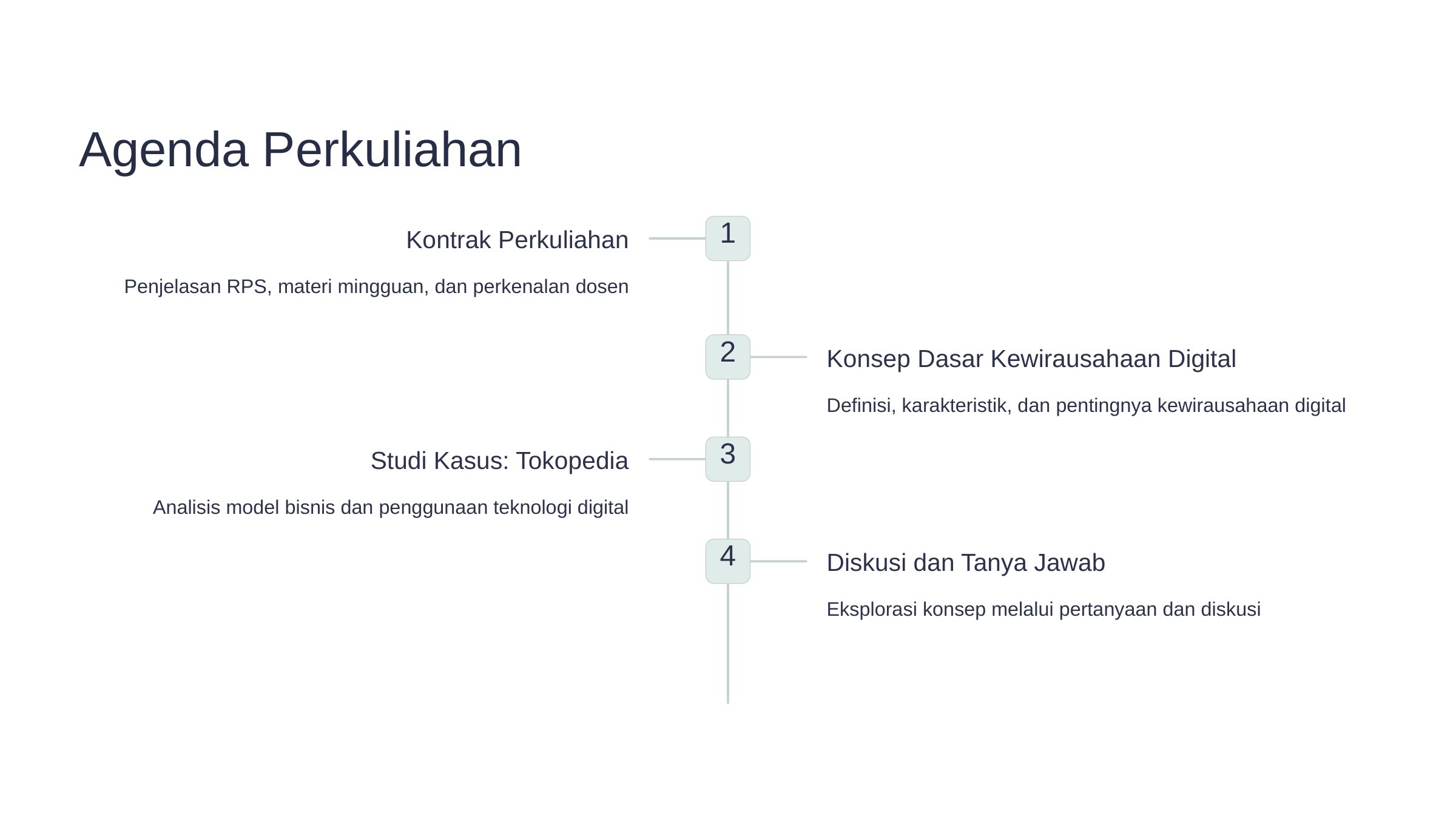

Agenda Perkuliahan

1
Kontrak Perkuliahan

Penjelasan RPS, materi mingguan, dan perkenalan dosen

2
Konsep Dasar Kewirausahaan Digital

Definisi, karakteristik, dan pentingnya kewirausahaan digital

3
Studi Kasus: Tokopedia

Analisis model bisnis dan penggunaan teknologi digital

4
Diskusi dan Tanya Jawab

Eksplorasi konsep melalui pertanyaan dan diskusi